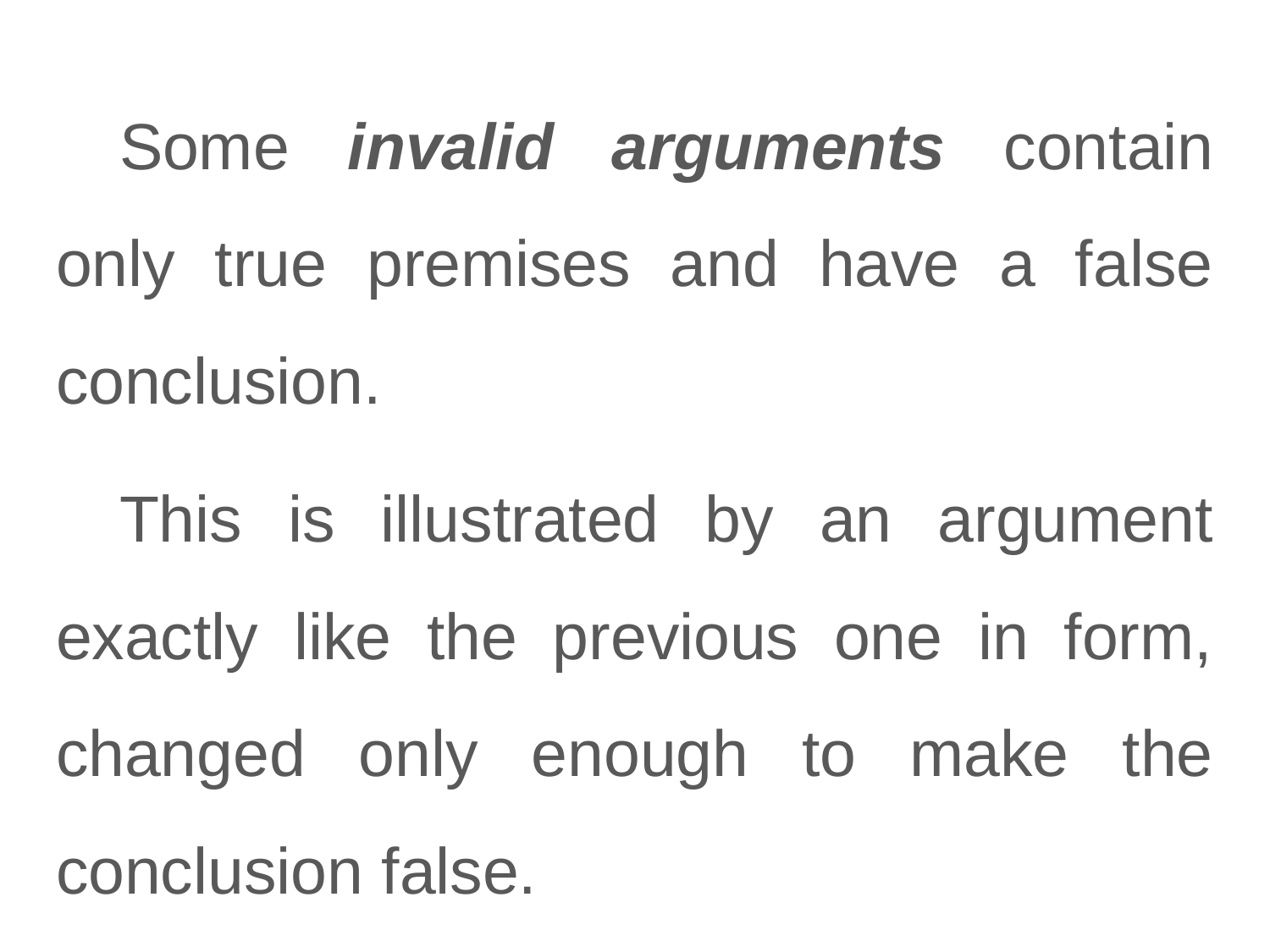

Some invalid arguments contain only true premises and have a false conclusion.
This is illustrated by an argument exactly like the previous one in form, changed only enough to make the conclusion false.
#